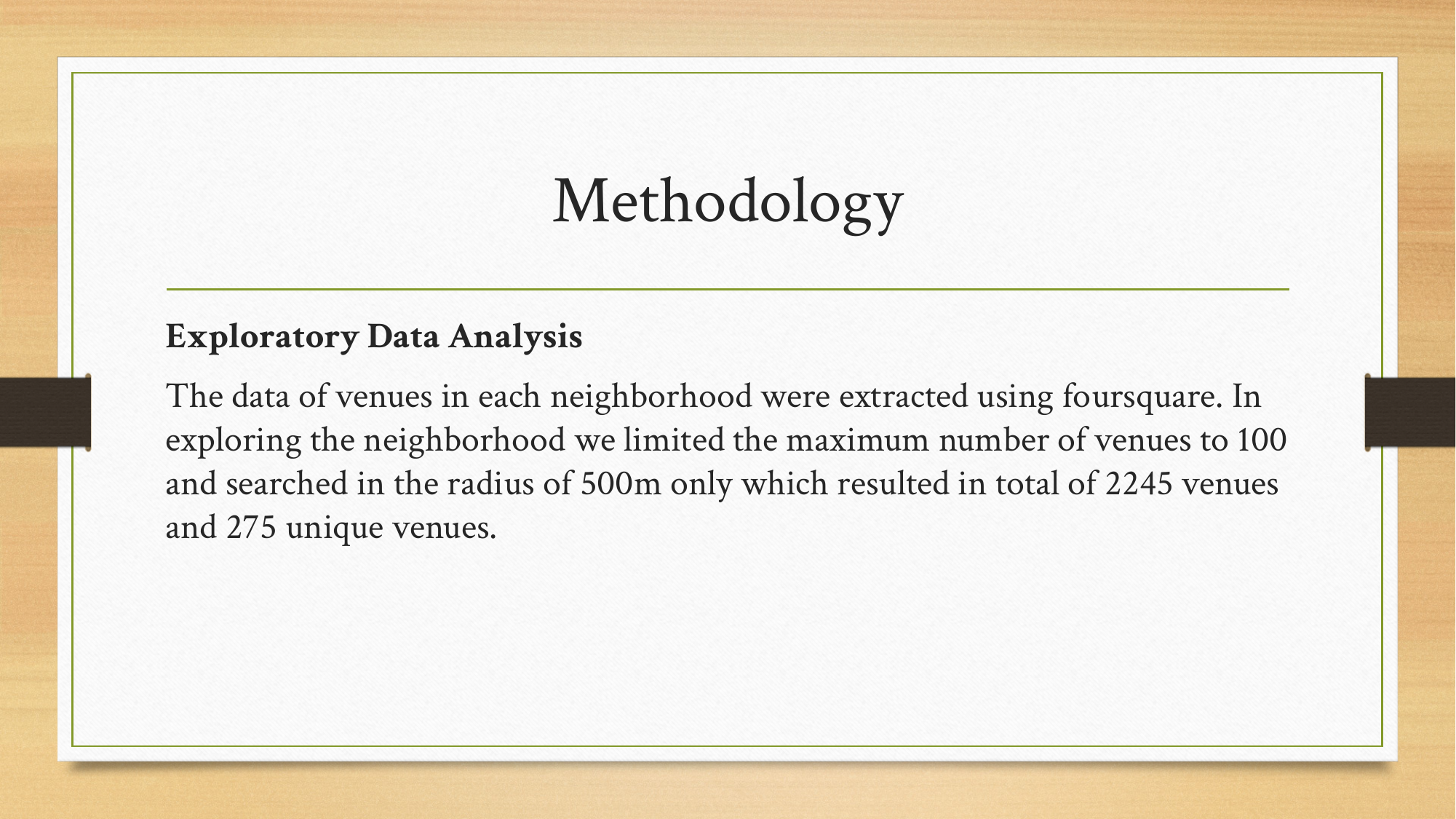

# Methodology
Exploratory Data Analysis
The data of venues in each neighborhood were extracted using foursquare. In exploring the neighborhood we limited the maximum number of venues to 100 and searched in the radius of 500m only which resulted in total of 2245 venues and 275 unique venues.